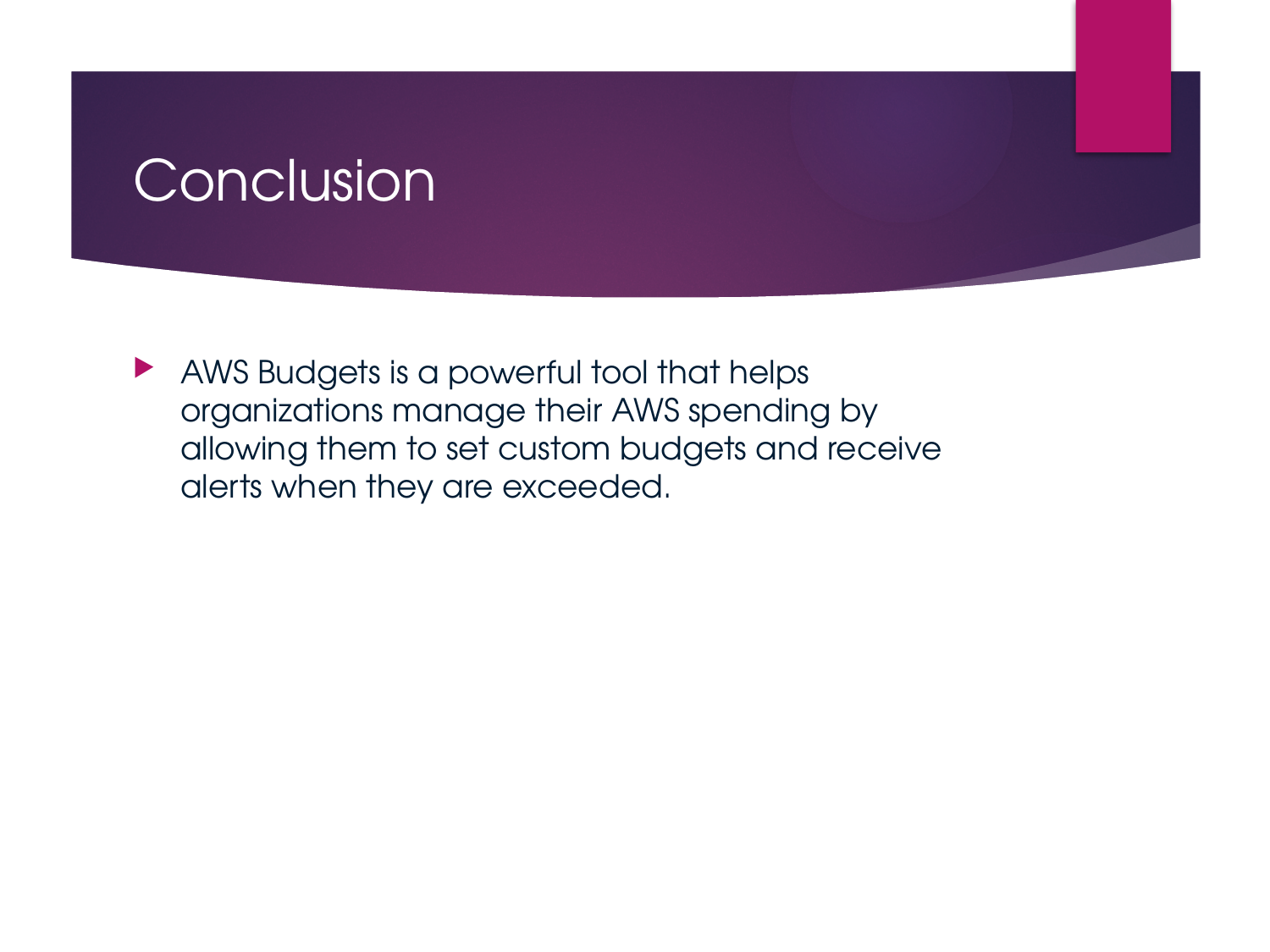

# Conclusion
AWS Budgets is a powerful tool that helps organizations manage their AWS spending by allowing them to set custom budgets and receive alerts when they are exceeded.